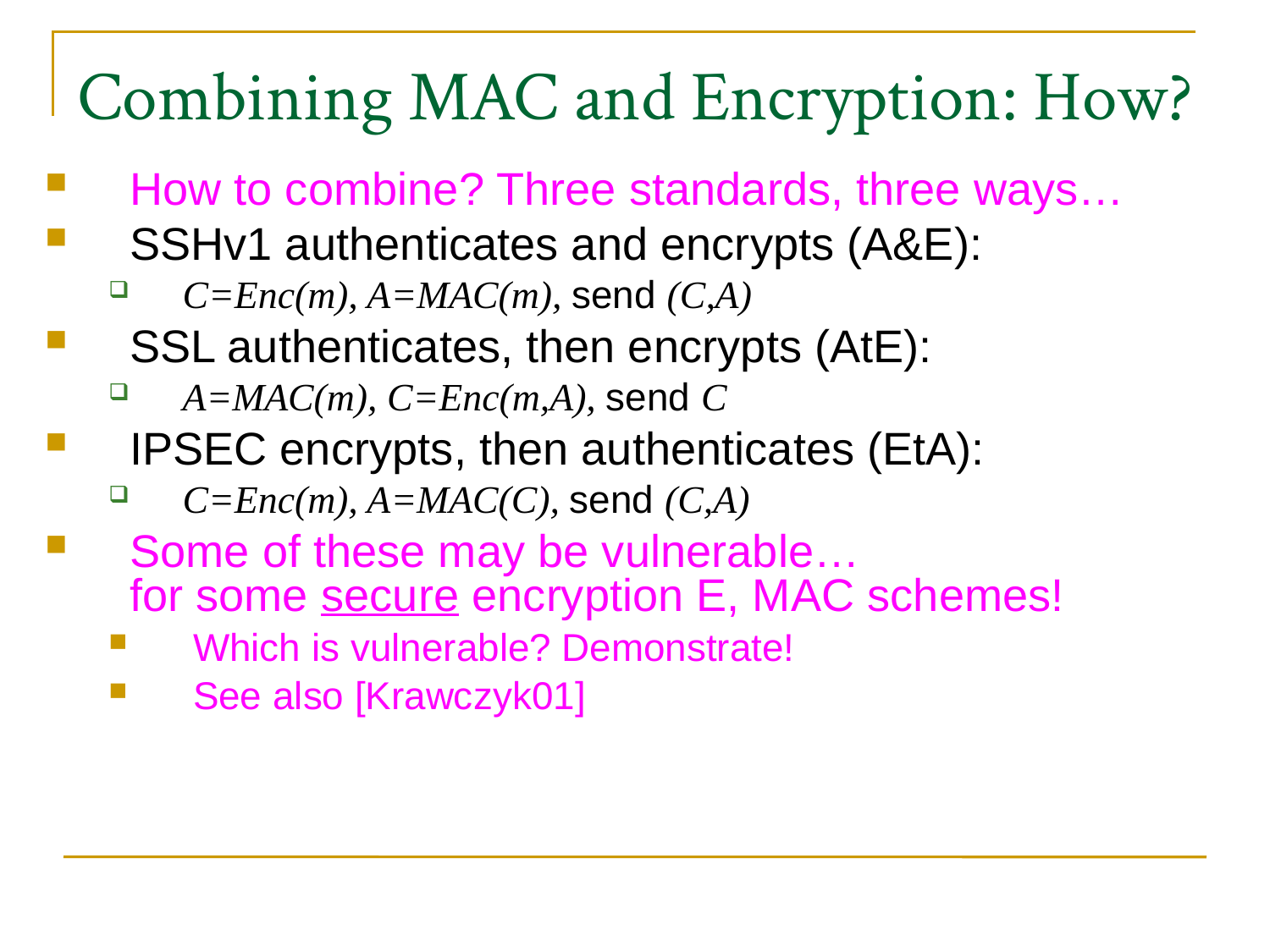

Combining MAC and Encryption: How?
How to combine? Three standards, three ways…
SSHv1 authenticates and encrypts (A&E):
C=Enc(m), A=MAC(m), send (C,A)
SSL authenticates, then encrypts (AtE):
A=MAC(m), C=Enc(m,A), send C
IPSEC encrypts, then authenticates (EtA):
C=Enc(m), A=MAC(C), send (C,A)
Some of these may be vulnerable…
for some secure encryption E, MAC schemes!
Which is vulnerable? Demonstrate!
See also [Krawczyk01]